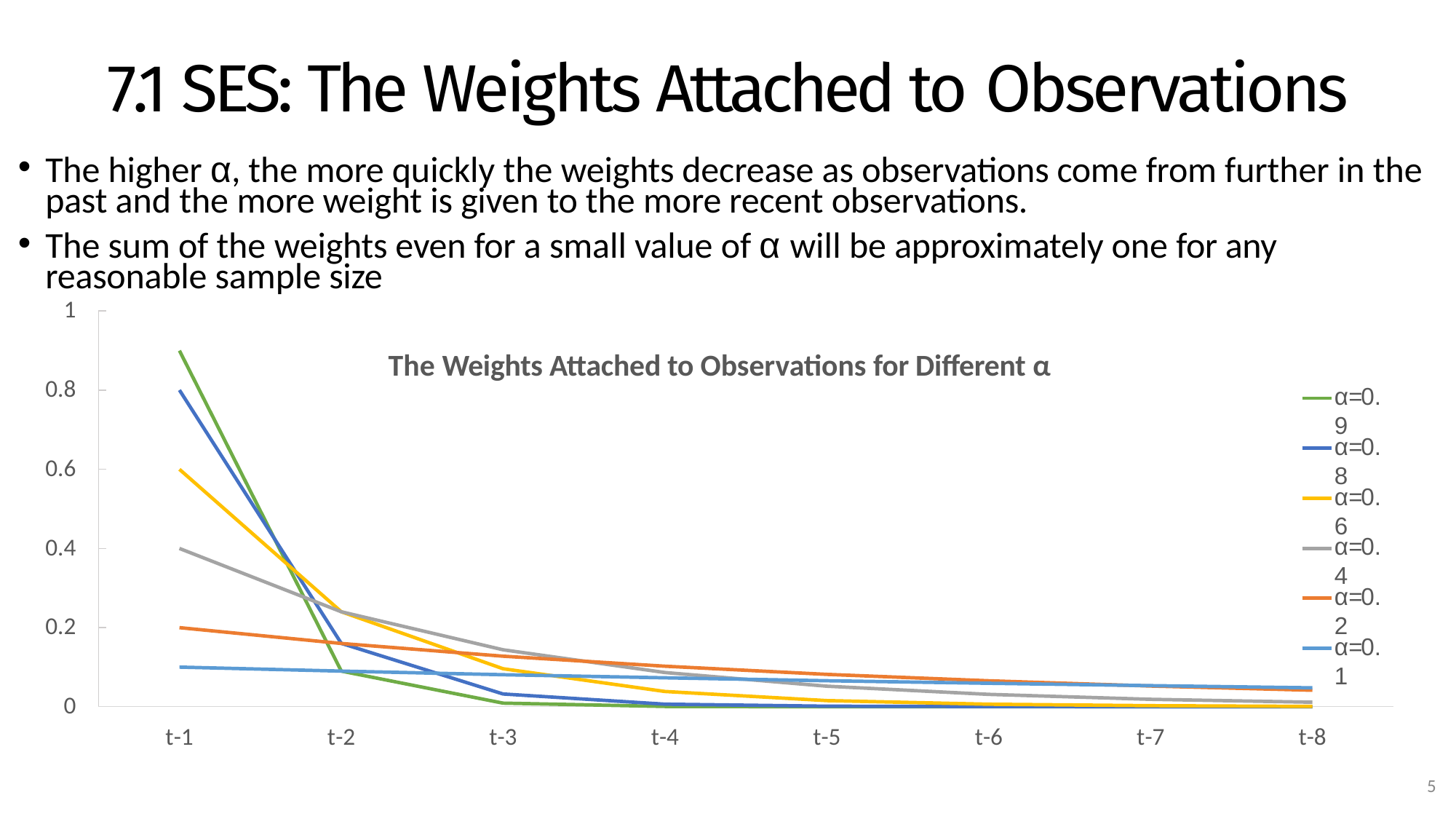

# 7.1 SES: The Weights Attached to Observations
The higher α, the more quickly the weights decrease as observations come from further in the  past and the more weight is given to the more recent observations.
The sum of the weights even for a small value of α will be approximately one for any  reasonable sample size
1

The Weights Attached to Observations for Different α
0.8
α=0.9

α=0.8

0.6
α=0.6

α=0.4
0.4

α=0.2

0.2
α=0.1

0
t-1
t-2
t-3
t-4
t-5
t-6
t-7
t-8
5